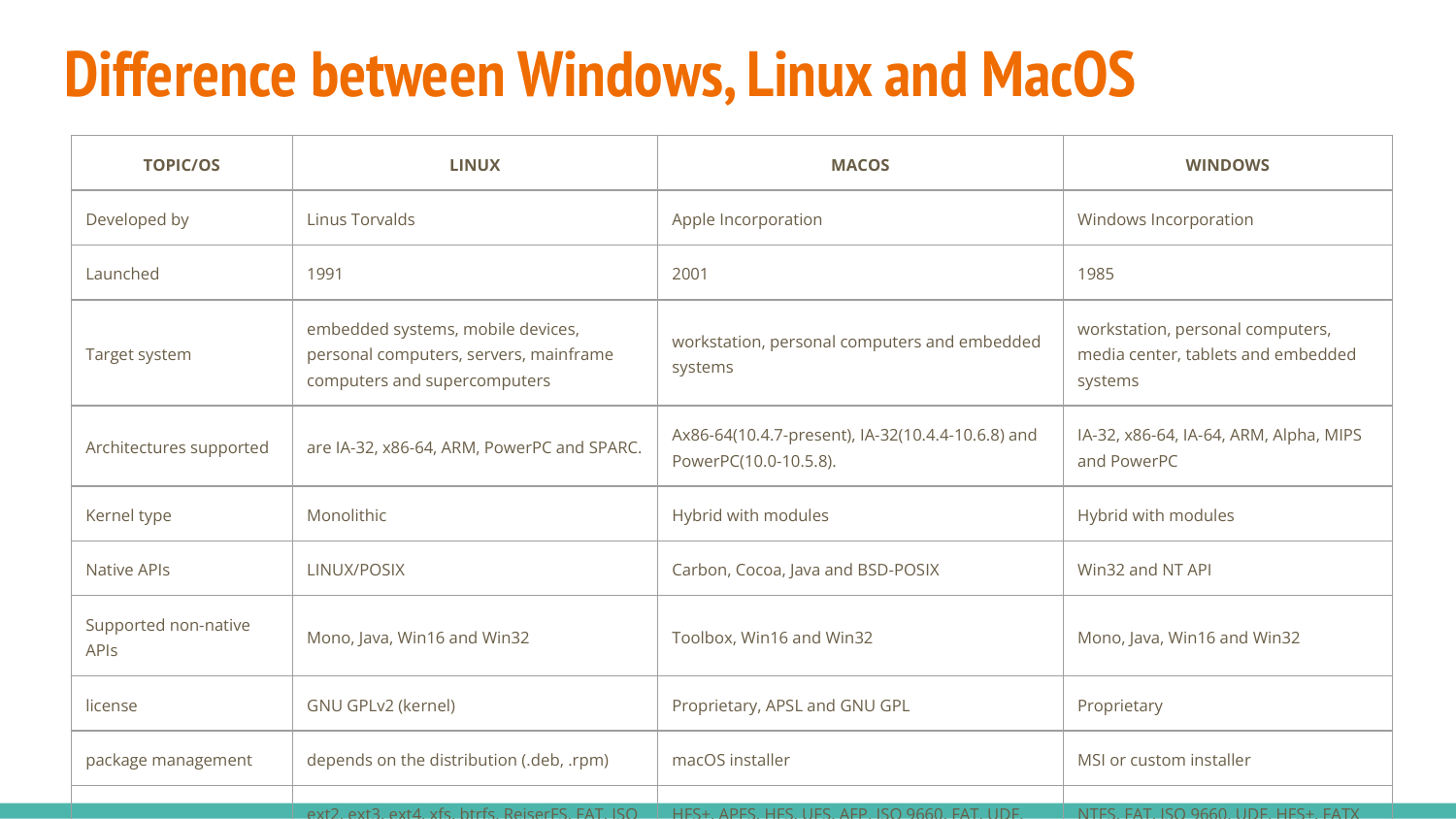

# Difference between Windows, Linux and MacOS
| TOPIC/OS | LINUX | MACOS | WINDOWS |
| --- | --- | --- | --- |
| Developed by | Linus Torvalds | Apple Incorporation | Windows Incorporation |
| Launched | 1991 | 2001 | 1985 |
| Target system | embedded systems, mobile devices, personal computers, servers, mainframe computers and supercomputers | workstation, personal computers and embedded systems | workstation, personal computers, media center, tablets and embedded systems |
| Architectures supported | are IA-32, x86-64, ARM, PowerPC and SPARC. | Ax86-64(10.4.7-present), IA-32(10.4.4-10.6.8) and PowerPC(10.0-10.5.8). | IA-32, x86-64, IA-64, ARM, Alpha, MIPS and PowerPC |
| Kernel type | Monolithic | Hybrid with modules | Hybrid with modules |
| Native APIs | LINUX/POSIX | Carbon, Cocoa, Java and BSD-POSIX | Win32 and NT API |
| Supported non-native APIs | Mono, Java, Win16 and Win32 | Toolbox, Win16 and Win32 | Mono, Java, Win16 and Win32 |
| license | GNU GPLv2 (kernel) | Proprietary, APSL and GNU GPL | Proprietary |
| package management | depends on the distribution (.deb, .rpm) | macOS installer | MSI or custom installer |
| Supported File systems | ext2, ext3, ext4, xfs, btrfs, ReiserFS, FAT, ISO 9660, UDF and NFS. | HFS+, APFS, HFS, UFS, AFP, ISO 9660, FAT, UDF, NFS, SMBFS, NTFS, FTP, WebDAV and ZFS. | NTFS, FAT, ISO 9660, UDF, HFS+, FATX and HFS |